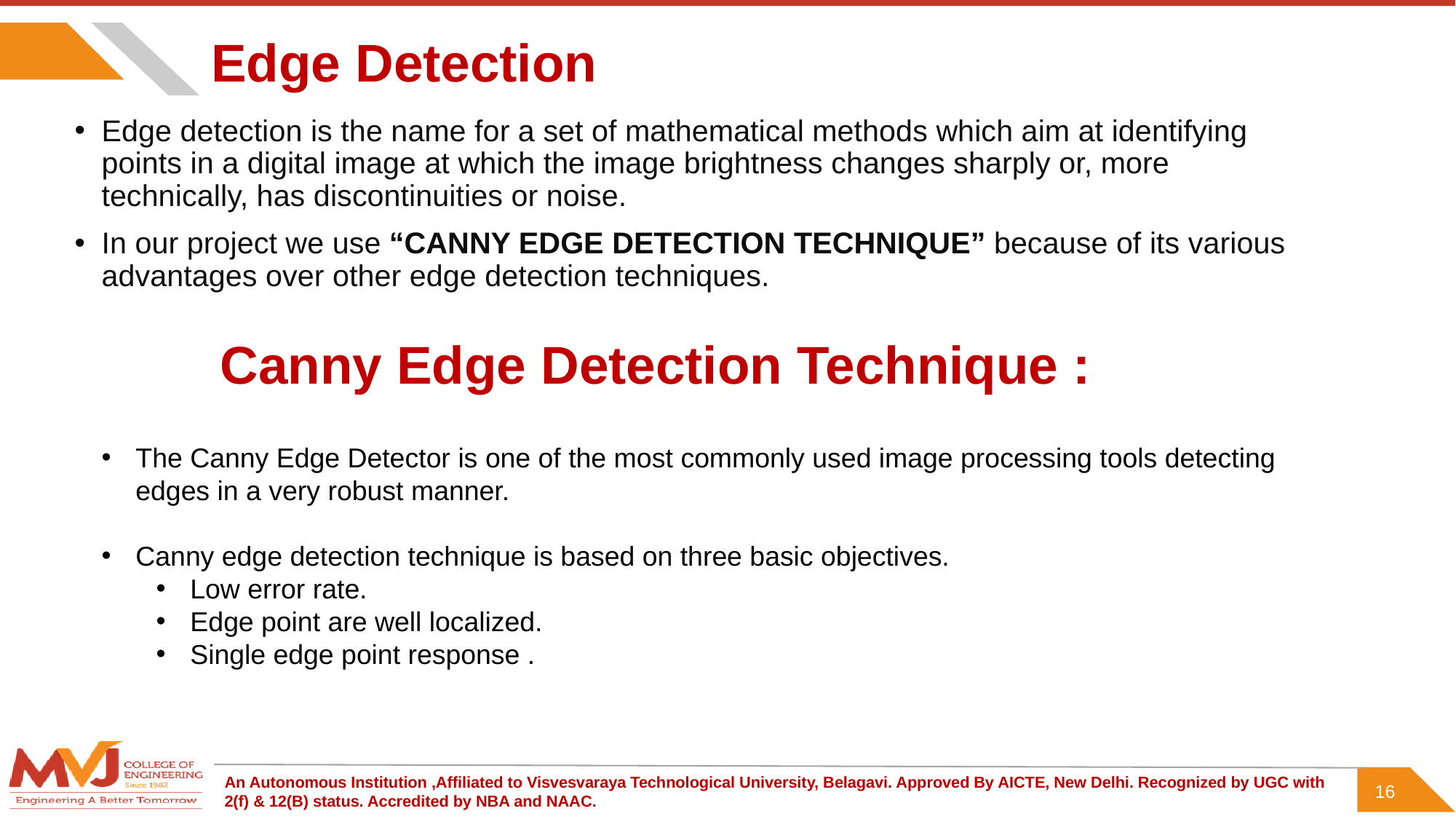

# Edge Detection
Edge detection is the name for a set of mathematical methods which aim at identifying points in a digital image at which the image brightness changes sharply or, more technically, has discontinuities or noise.
In our project we use “CANNY EDGE DETECTION TECHNIQUE” because of its various advantages over other edge detection techniques.
Canny Edge Detection Technique :
The Canny Edge Detector is one of the most commonly used image processing tools detecting edges in a very robust manner.

Canny edge detection technique is based on three basic objectives.
Low error rate.
Edge point are well localized.
Single edge point response .
16